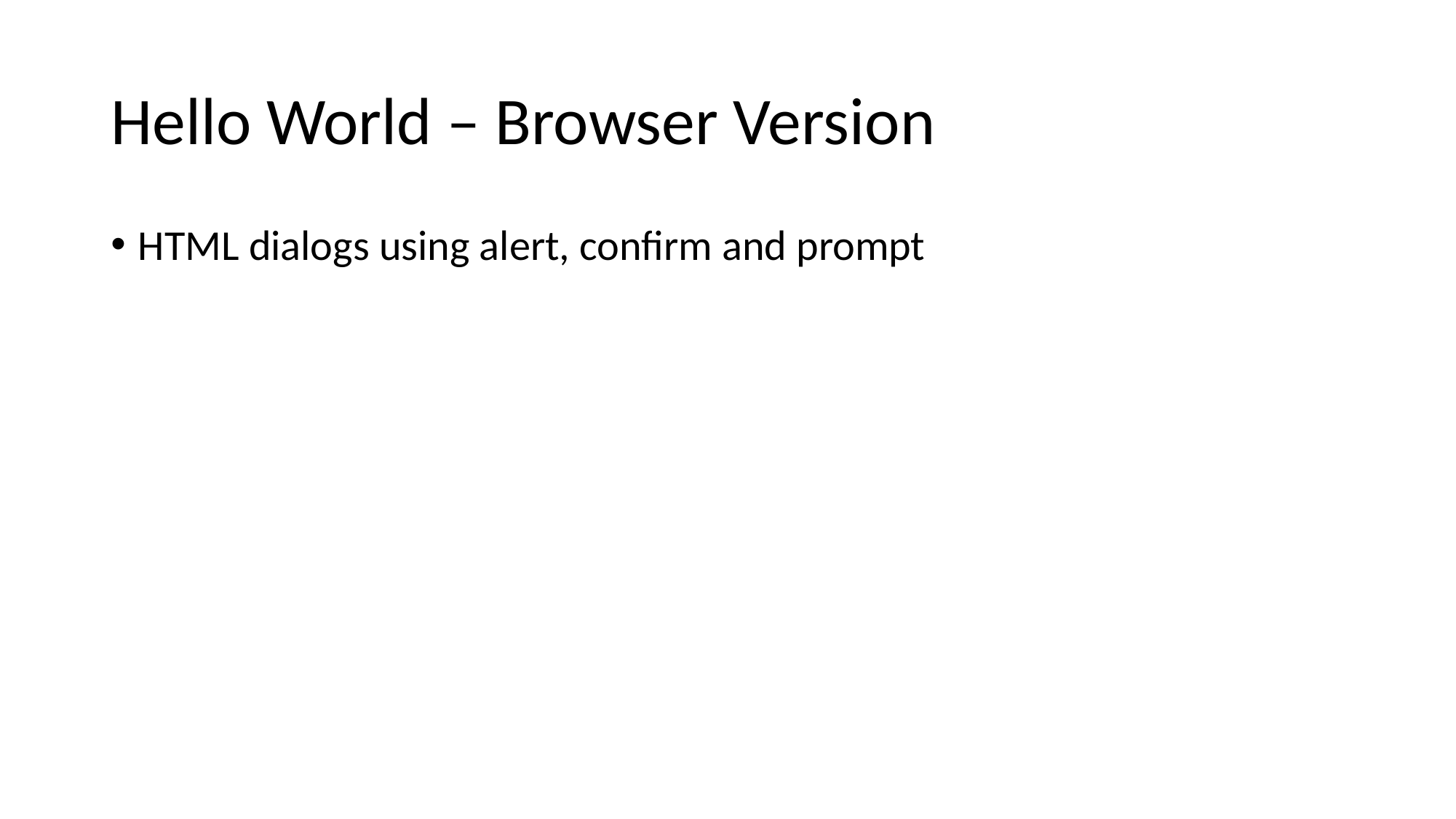

# Hello World – Browser Version
HTML dialogs using alert, confirm and prompt